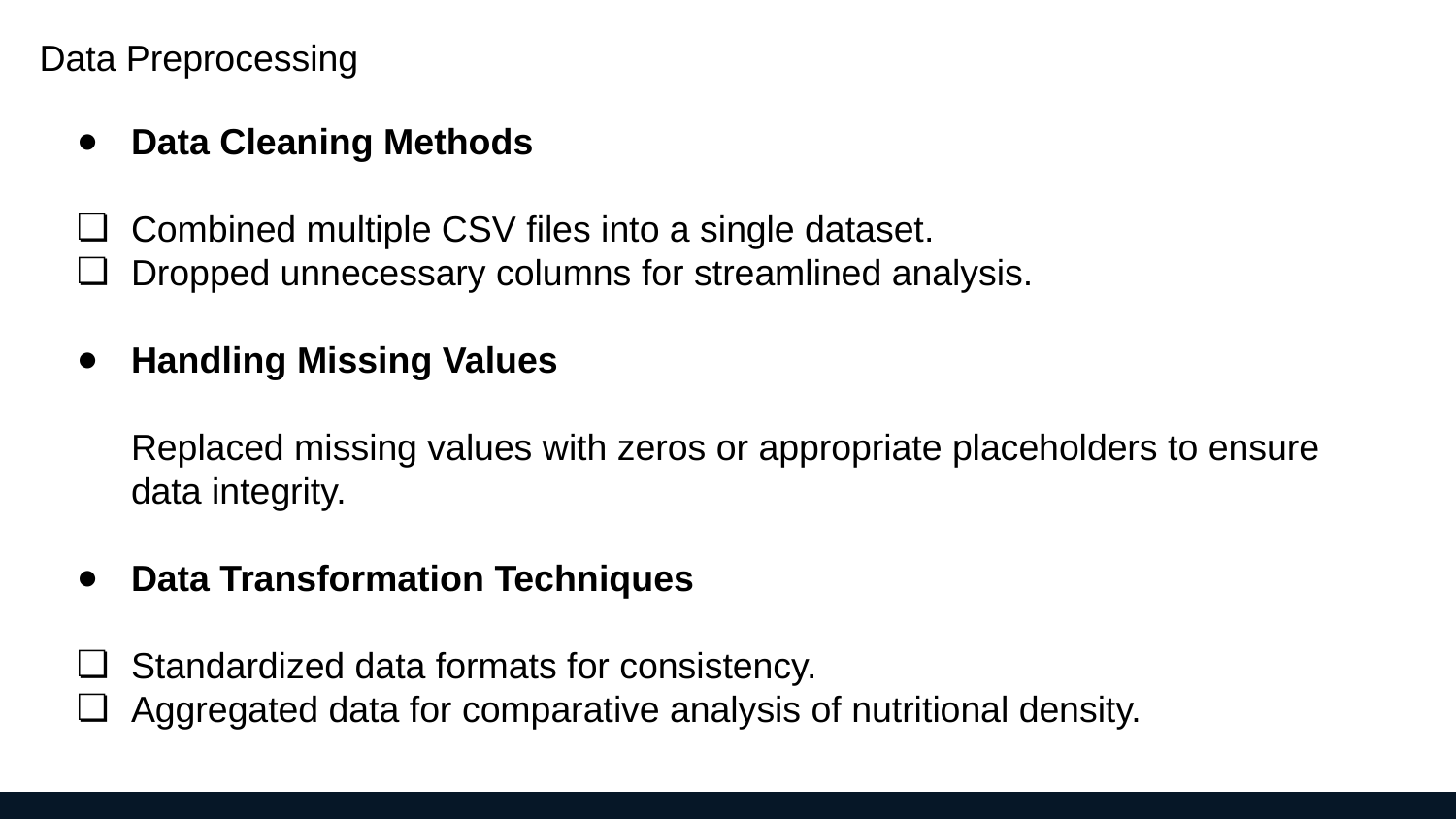

Data Preprocessing
Data Cleaning Methods

Combined multiple CSV files into a single dataset.
Dropped unnecessary columns for streamlined analysis.

Handling Missing Values

Replaced missing values with zeros or appropriate placeholders to ensure data integrity.

Data Transformation Techniques

Standardized data formats for consistency.
Aggregated data for comparative analysis of nutritional density.